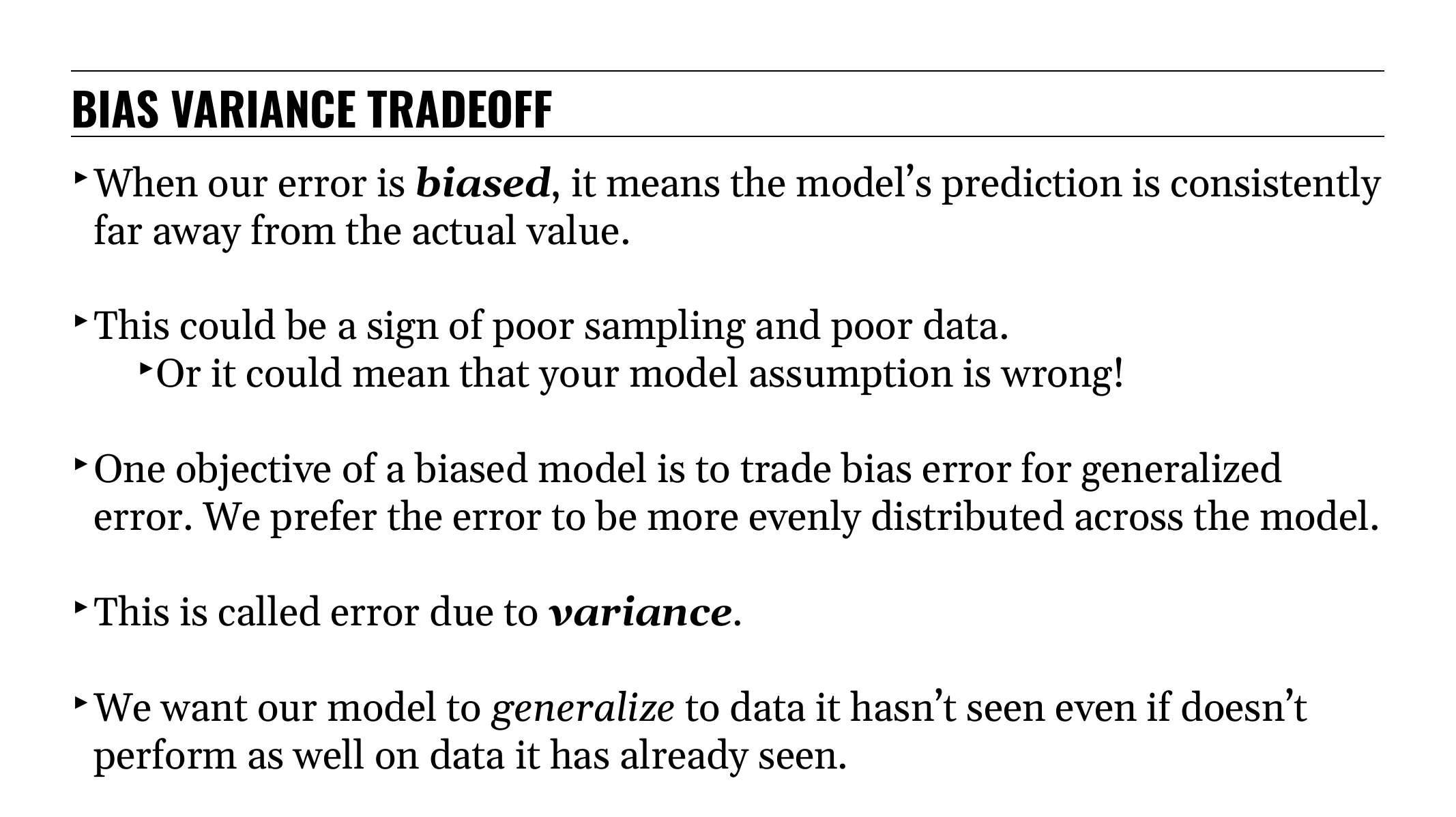

BIAS VARIANCE TRADEOFF

When our error is biased, it means the model’s prediction is consistently far away from the actual value.

This could be a sign of poor sampling and poor data.
Or it could mean that your model assumption is wrong!

One objective of a biased model is to trade bias error for generalized error. We prefer the error to be more evenly distributed across the model.

This is called error due to variance.

We want our model to generalize to data it hasn’t seen even if doesn’t perform as well on data it has already seen.